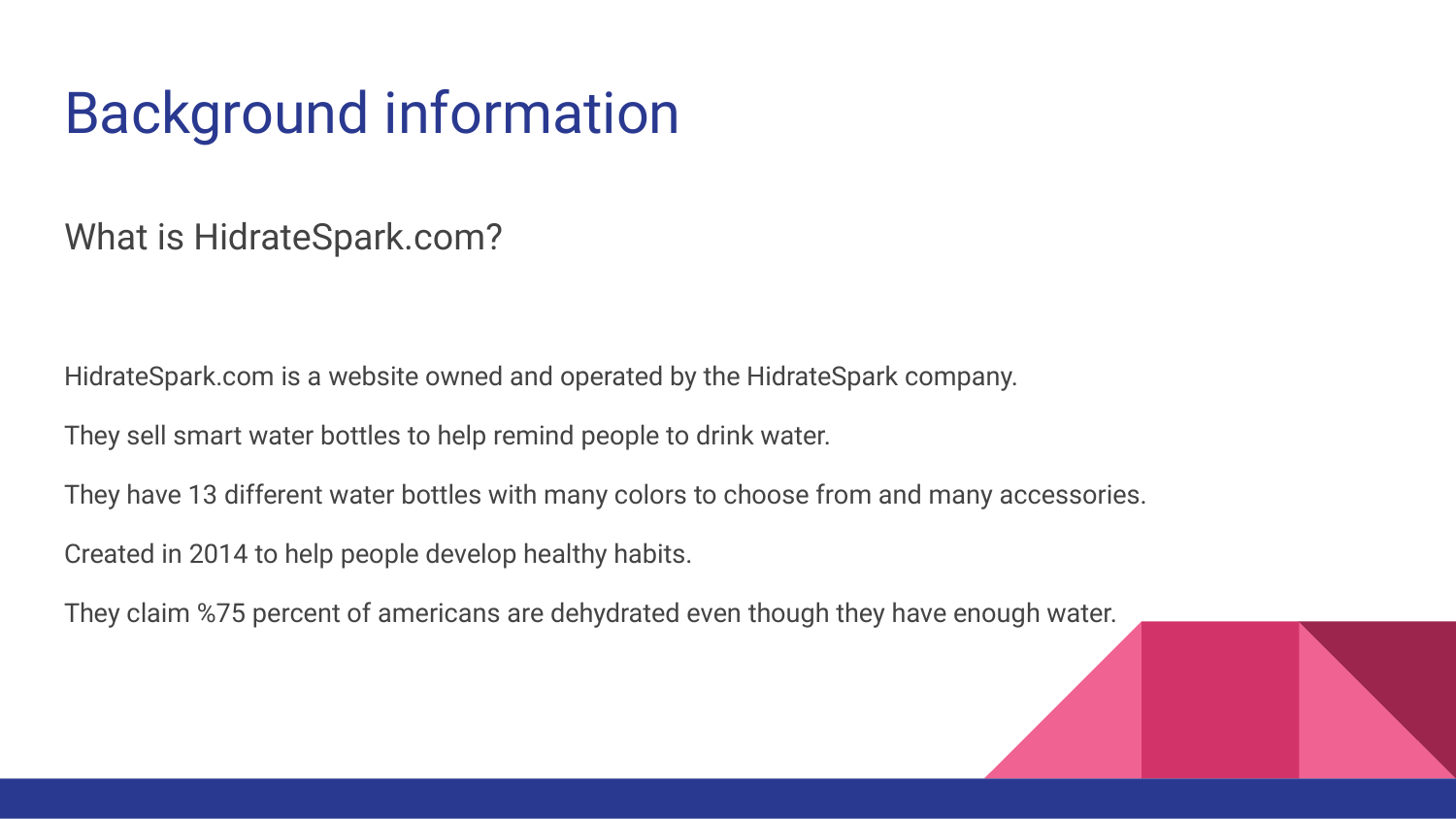

# Background information
What is HidrateSpark.com?

HidrateSpark.com is a website owned and operated by the HidrateSpark company.
They sell smart water bottles to help remind people to drink water.
They have 13 different water bottles with many colors to choose from and many accessories.
Created in 2014 to help people develop healthy habits.
They claim %75 percent of americans are dehydrated even though they have enough water.